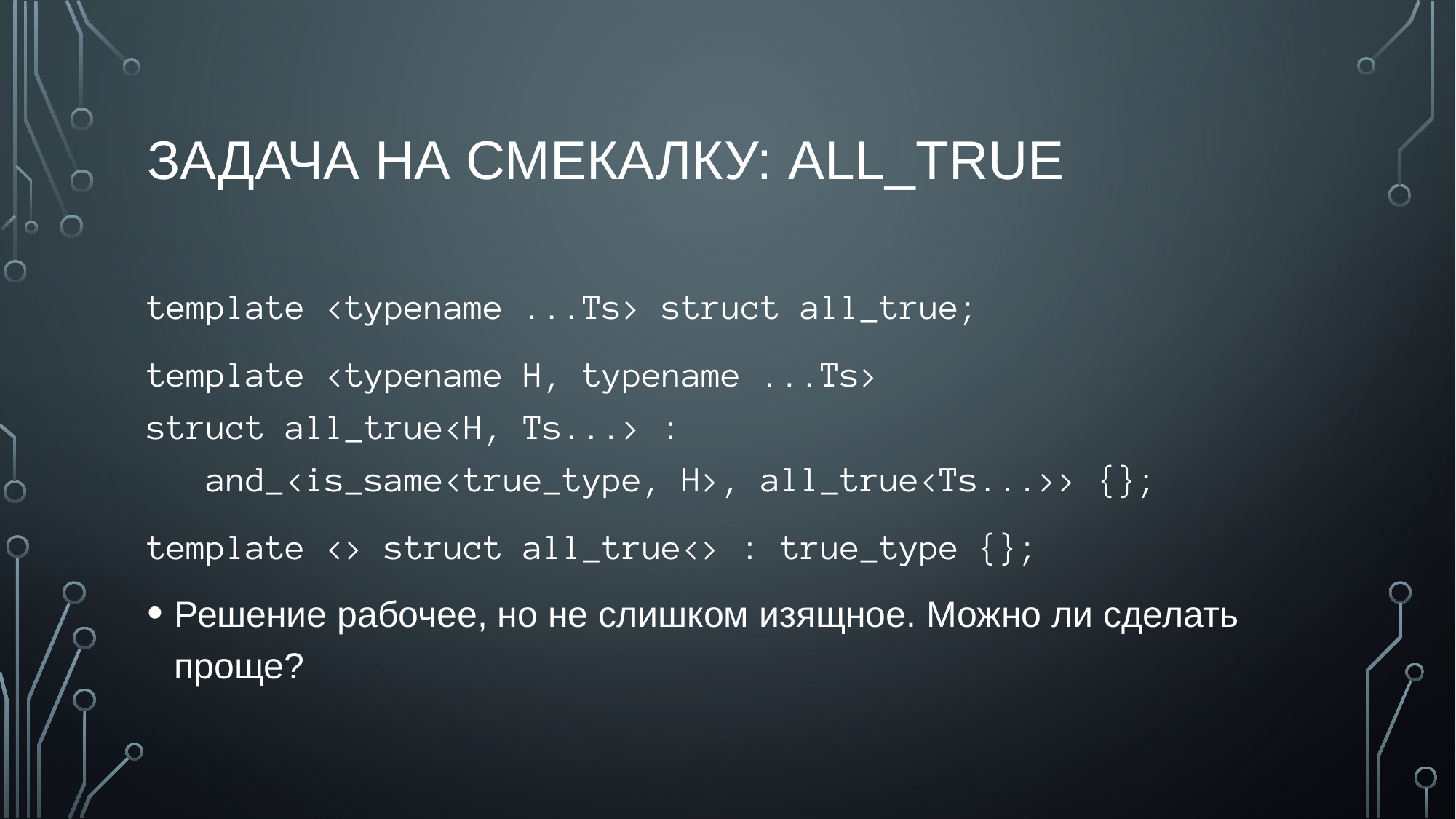

# Задача на смекалку: ALL_TRUE
template <typename ...Ts> struct all_true;
template <typename H, typename ...Ts>
struct all_true<H, Ts...> :
   and_<is_same<true_type, H>, all_true<Ts...>> {};
template <> struct all_true<> : true_type {};
Решение рабочее, но не слишком изящное. Можно ли сделать проще?